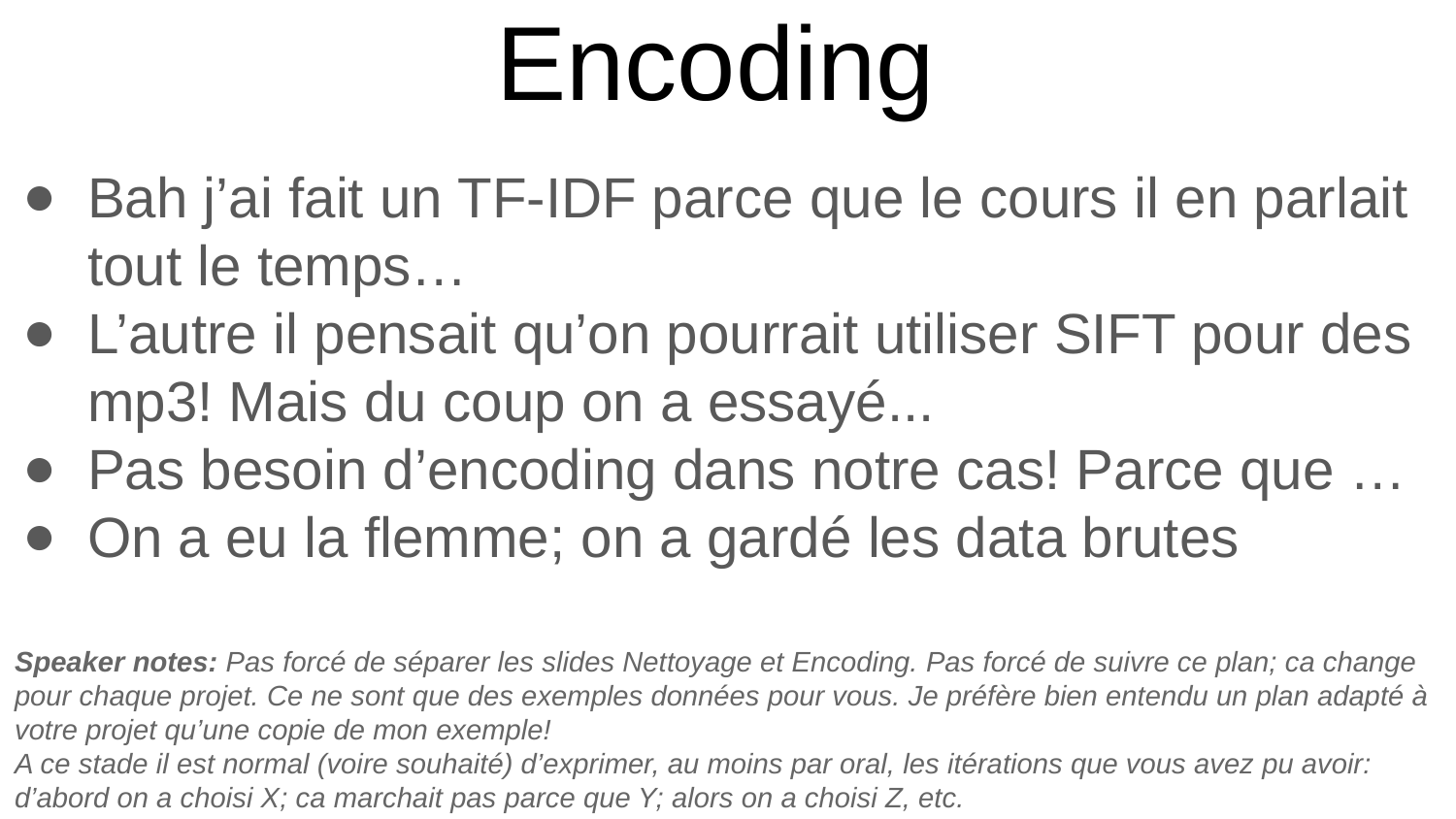

# Encoding
Bah j’ai fait un TF-IDF parce que le cours il en parlait tout le temps…
L’autre il pensait qu’on pourrait utiliser SIFT pour des mp3! Mais du coup on a essayé...
Pas besoin d’encoding dans notre cas! Parce que …
On a eu la flemme; on a gardé les data brutes
Speaker notes: Pas forcé de séparer les slides Nettoyage et Encoding. Pas forcé de suivre ce plan; ca change pour chaque projet. Ce ne sont que des exemples données pour vous. Je préfère bien entendu un plan adapté à votre projet qu’une copie de mon exemple!
A ce stade il est normal (voire souhaité) d’exprimer, au moins par oral, les itérations que vous avez pu avoir: d’abord on a choisi X; ca marchait pas parce que Y; alors on a choisi Z, etc.